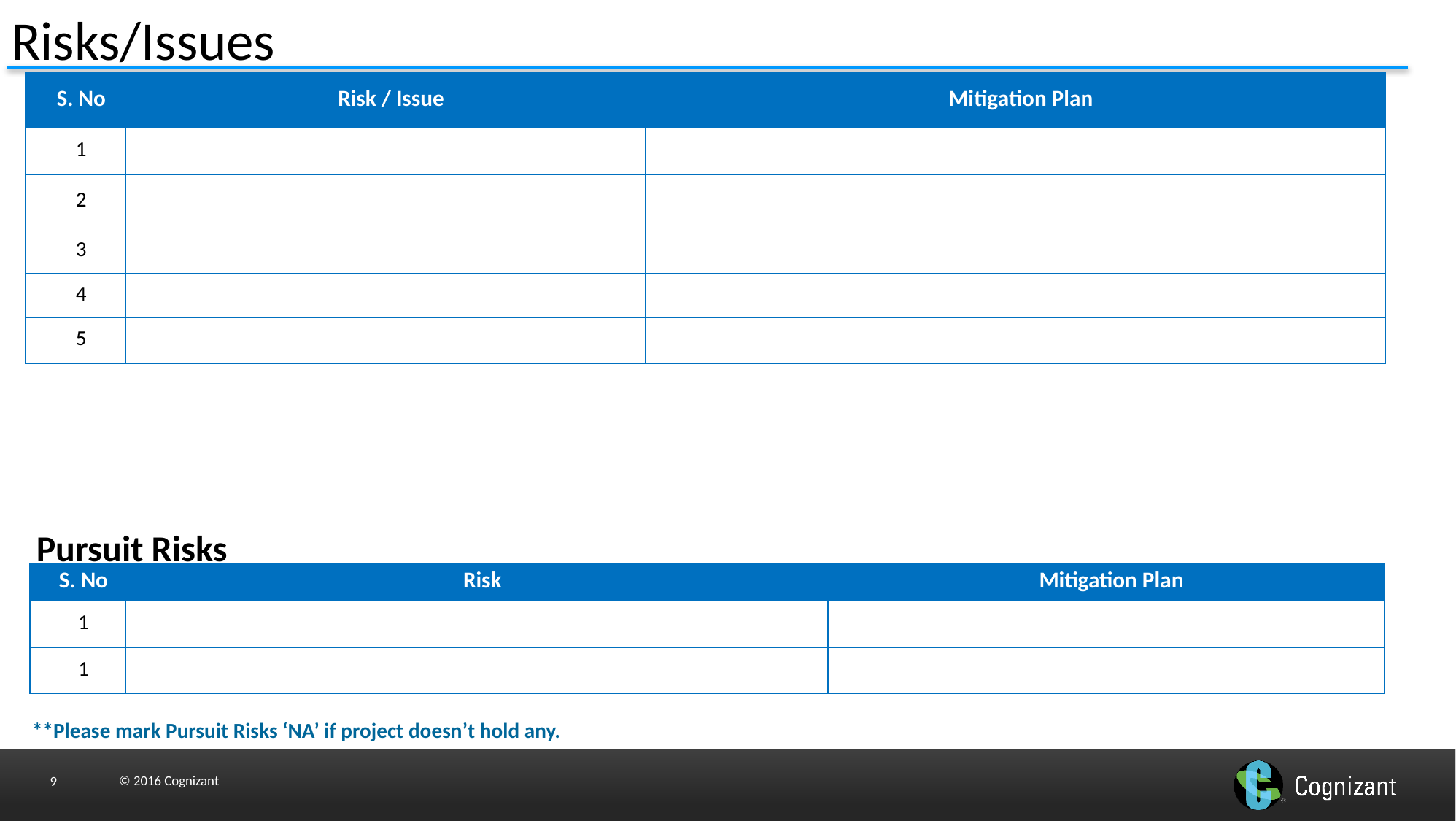

# Risks/Issues
| S. No | Risk / Issue | Mitigation Plan |
| --- | --- | --- |
| 1 |  |  |
| 2 |  |  |
| 3 |  |  |
| 4 |  |  |
| 5 |  |  |
Pursuit Risks
| S. No | Risk | Mitigation Plan |
| --- | --- | --- |
| 1 |  |  |
| 1 |  |  |
**Please mark Pursuit Risks ‘NA’ if project doesn’t hold any.